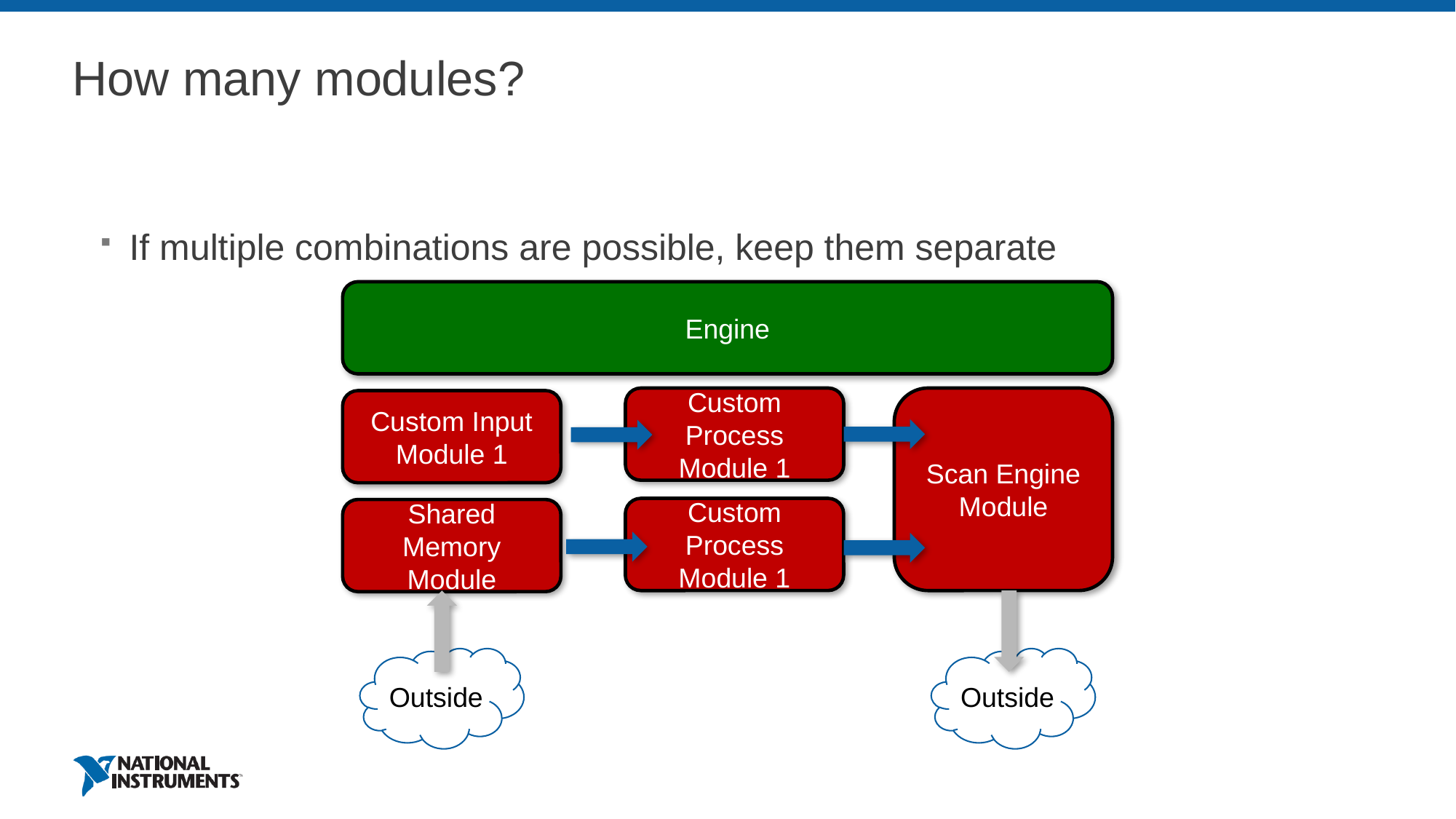

# How many modules?
If multiple combinations are possible, keep them separate

Engine
Scan Engine Module
Custom Process Module 1
Custom Input Module 1

Custom Process Module 1
Shared Memory Module

Outside
Outside